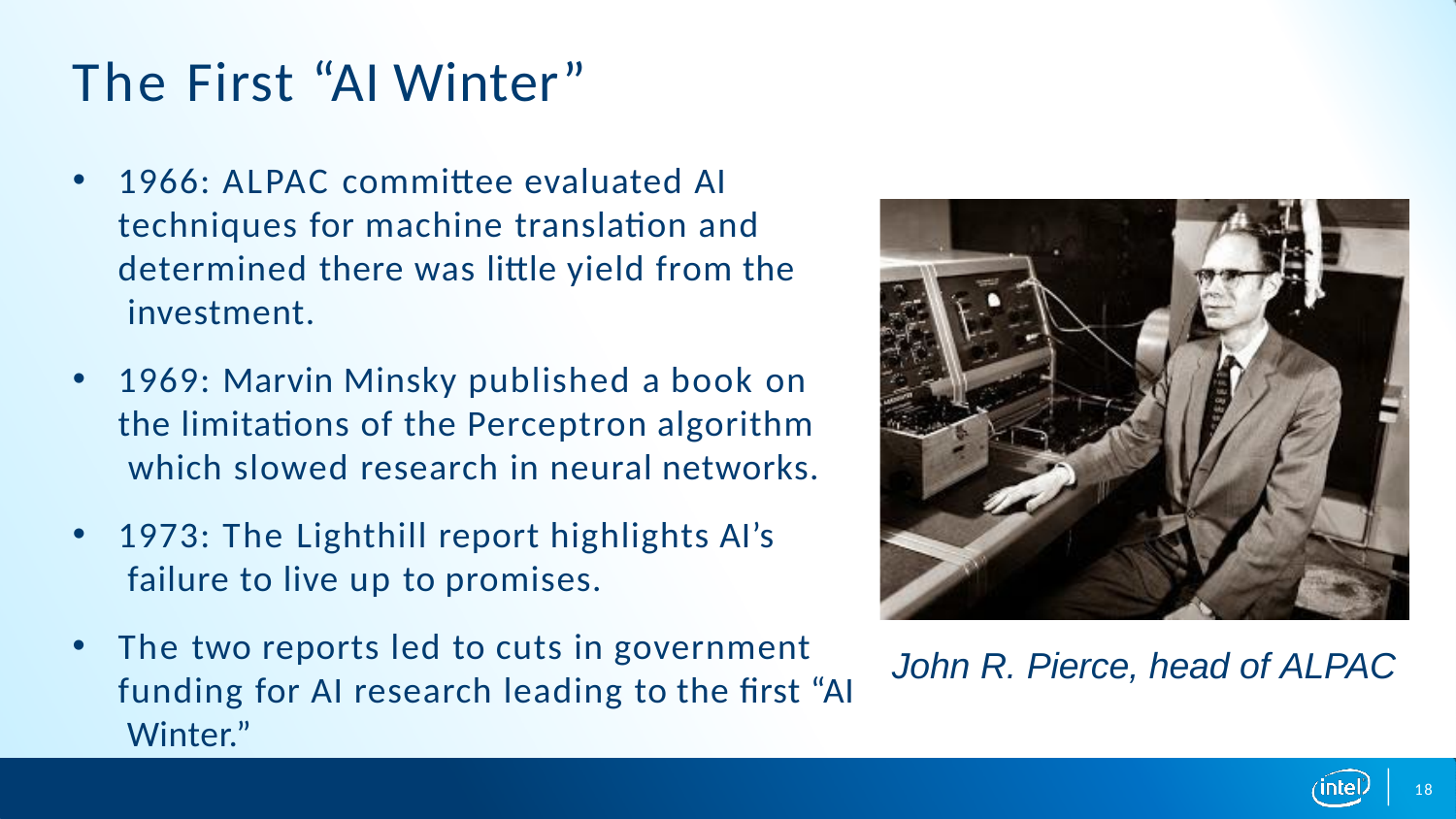

# The First “AI Winter”
1966: ALPAC committee evaluated AI  techniques for machine translation and  determined there was little yield from the  investment.
1969: Marvin Minsky published a book on  the limitations of the Perceptron algorithm  which slowed research in neural networks.
1973: The Lighthill report highlights AI’s  failure to live up to promises.

The two reports led to cuts in government  funding for AI research leading to the first “AI  Winter.”
John R. Pierce, head of ALPAC

18